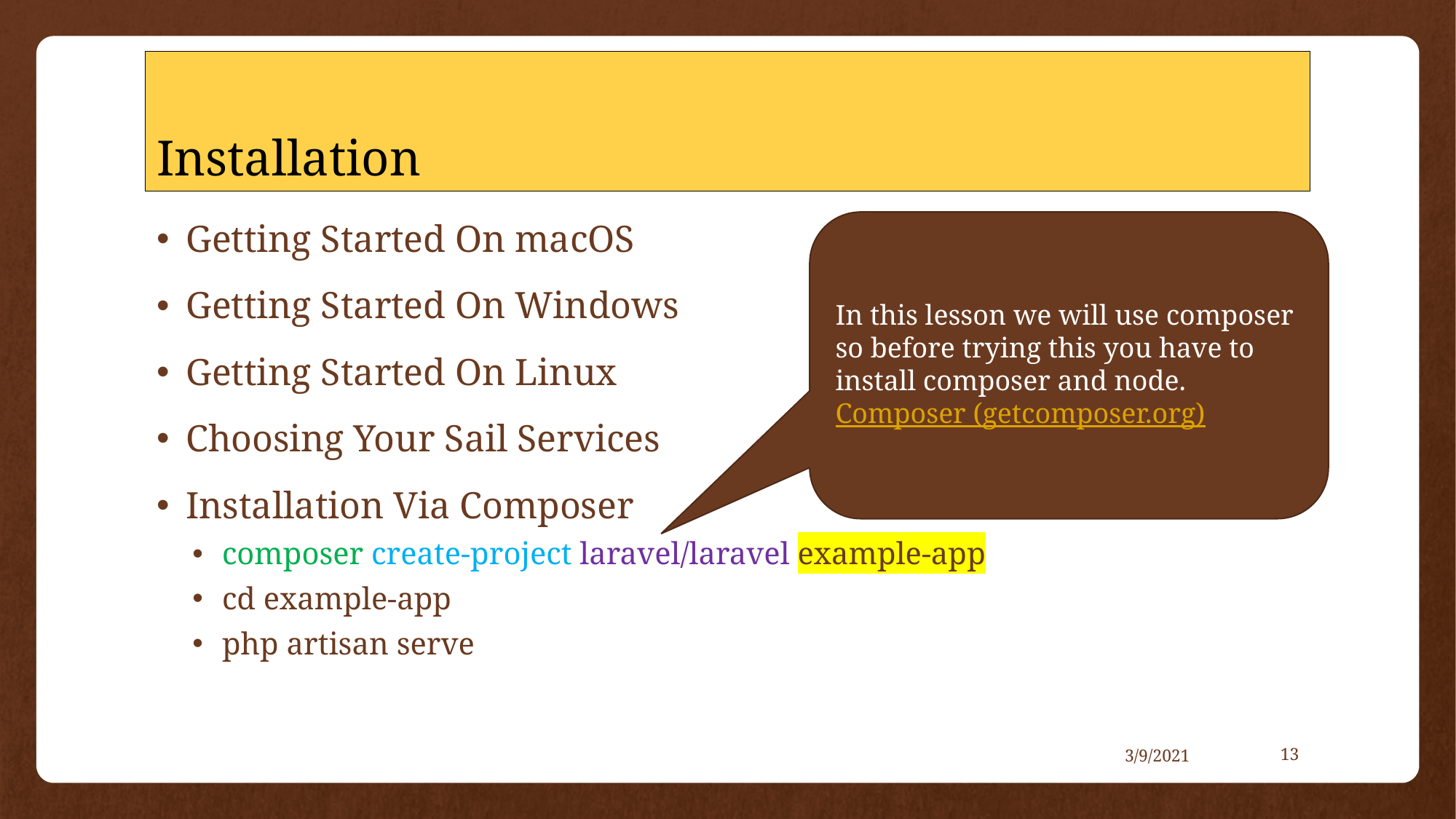

# Installation
In this lesson we will use composer so before trying this you have to install composer and node.
Composer (getcomposer.org)
Getting Started On macOS
Getting Started On Windows
Getting Started On Linux
Choosing Your Sail Services
Installation Via Composer
composer create-project laravel/laravel example-app
cd example-app
php artisan serve

3/9/2021
13